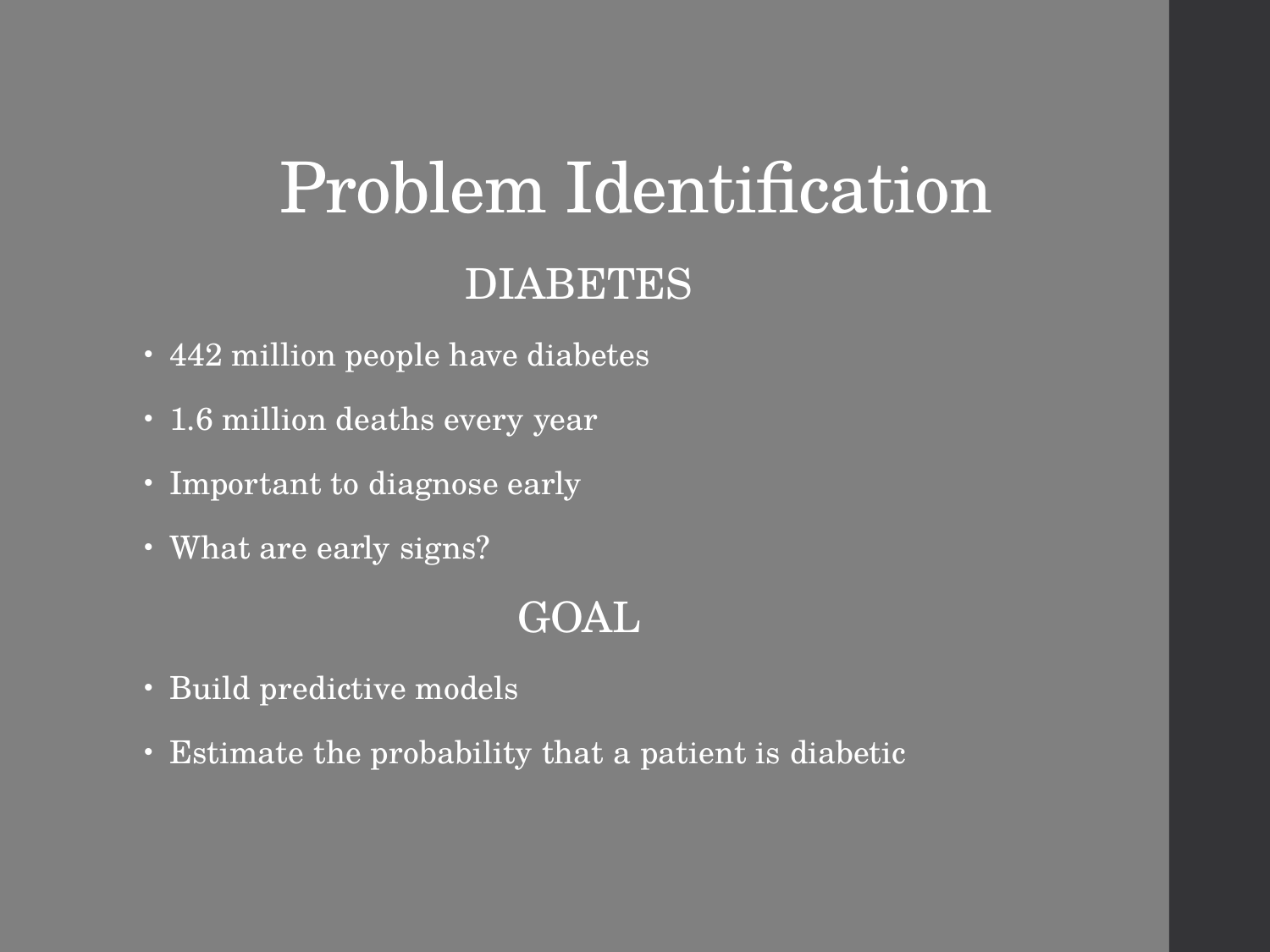

# Problem Identification
DIABETES
442 million people have diabetes
1.6 million deaths every year
Important to diagnose early
What are early signs?
GOAL
Build predictive models
Estimate the probability that a patient is diabetic